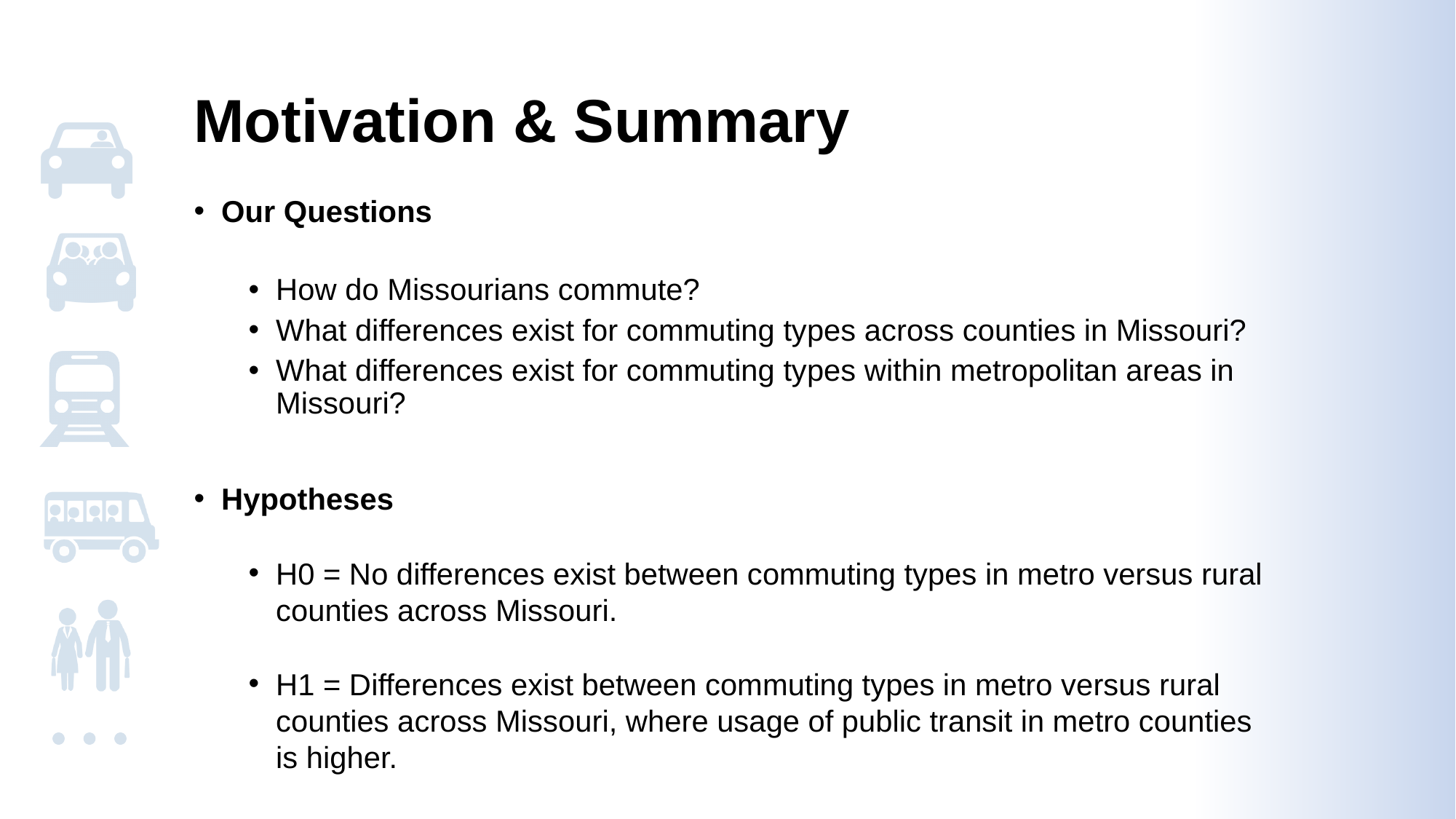

# Motivation & Summary
Our Questions

How do Missourians commute?
What differences exist for commuting types across counties in Missouri?
What differences exist for commuting types within metropolitan areas in Missouri?

Hypotheses

H0 = No differences exist between commuting types in metro versus rural counties across Missouri.

H1 = Differences exist between commuting types in metro versus rural counties across Missouri, where usage of public transit in metro counties is higher.